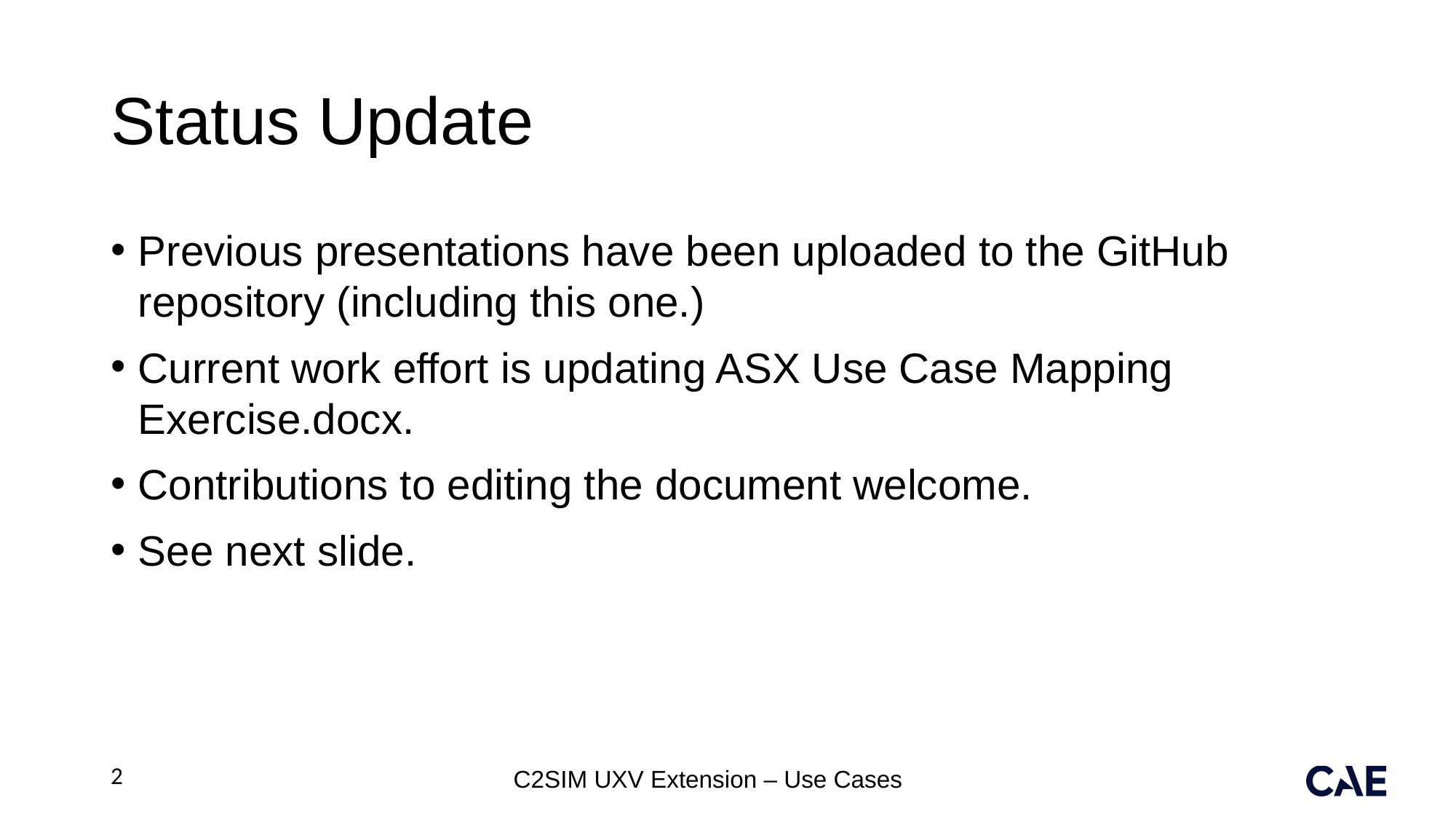

# Status Update
Previous presentations have been uploaded to the GitHub repository (including this one.)
Current work effort is updating ASX Use Case Mapping Exercise.docx.
Contributions to editing the document welcome.
See next slide.